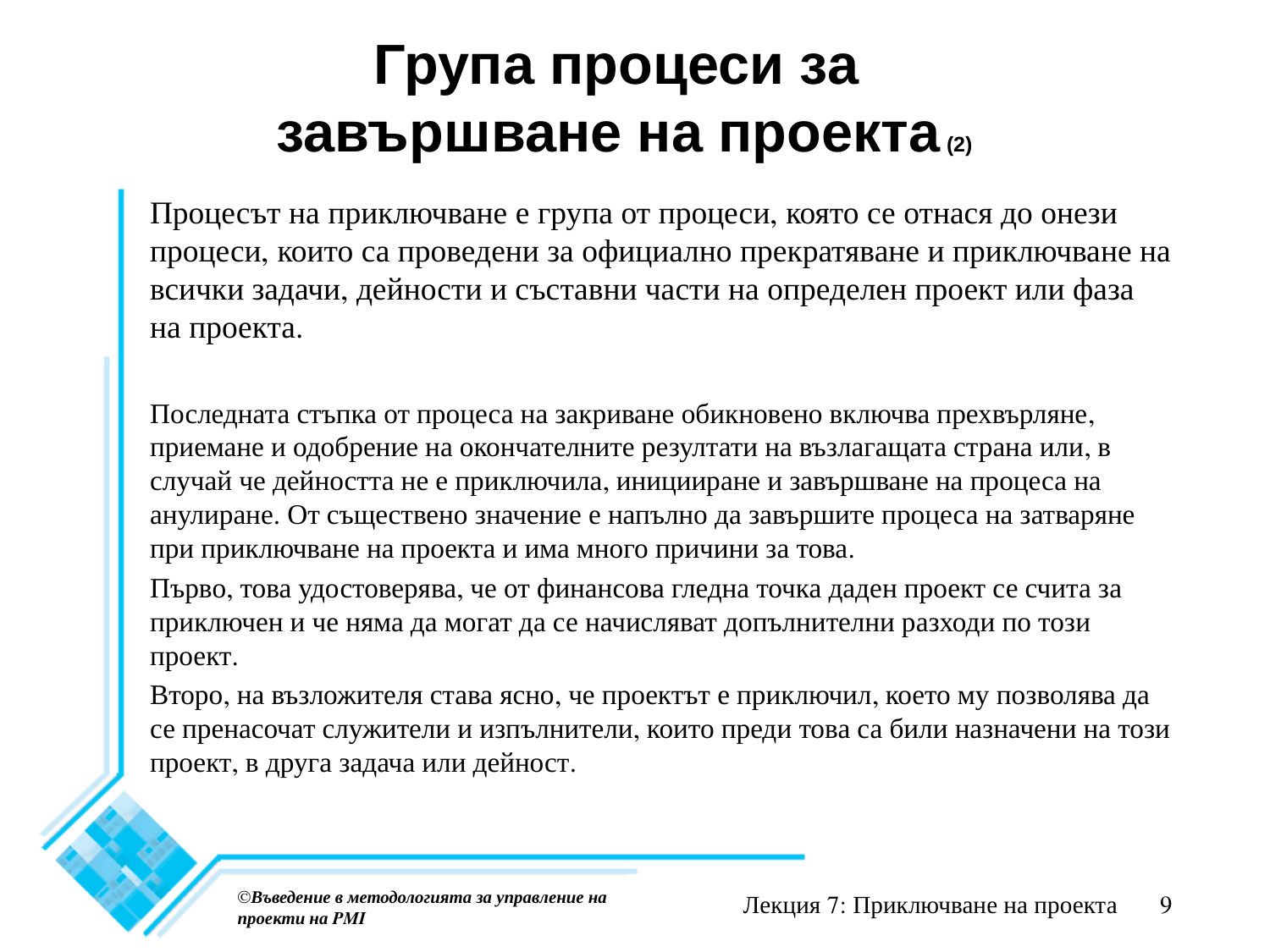

# Група процеси за завършване на проекта (2)
Процесът на приключване е група от процеси, която се отнася до онези процеси, които са проведени за официално прекратяване и приключване на всички задачи, дейности и съставни части на определен проект или фаза на проекта.

Последната стъпка от процеса на закриване обикновено включва прехвърляне, приемане и одобрение на окончателните резултати на възлагащата страна или, в случай че дейността не е приключила, иницииране и завършване на процеса на анулиране. От съществено значение е напълно да завършите процеса на затваряне при приключване на проекта и има много причини за това.
Първо, това удостоверява, че от финансова гледна точка даден проект се счита за приключен и че няма да могат да се начисляват допълнителни разходи по този проект.
Второ, на възложителя става ясно, че проектът е приключил, което му позволява да се пренасочат служители и изпълнители, които преди това са били назначени на този проект, в друга задача или дейност.

©Въведение в методологията за управление на проекти на PMI

Лекция 7: Приключване на проекта
9